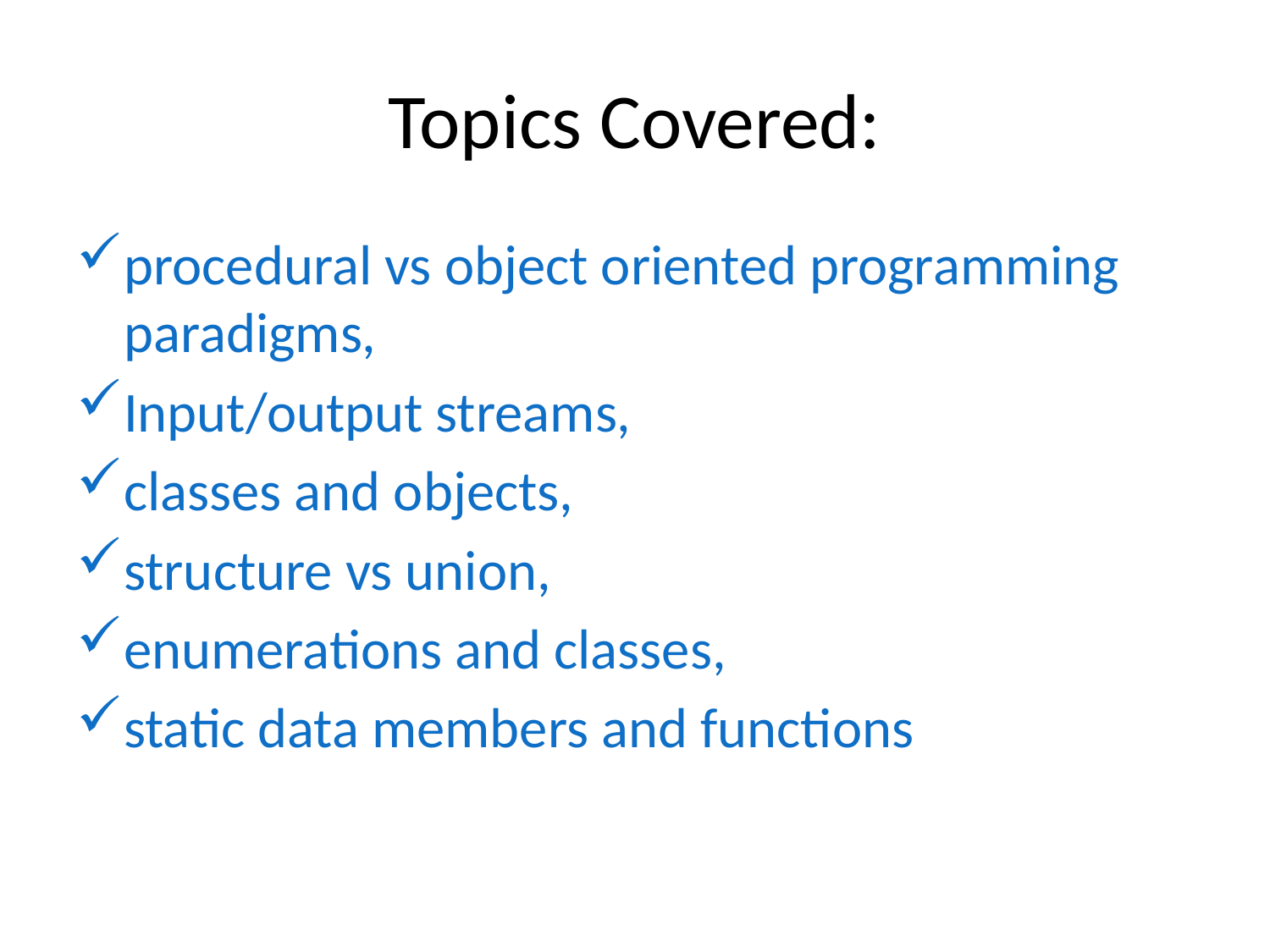

# Topics Covered:
procedural vs object oriented programming paradigms,
Input/output streams,
classes and objects,
structure vs union,
enumerations and classes,
static data members and functions